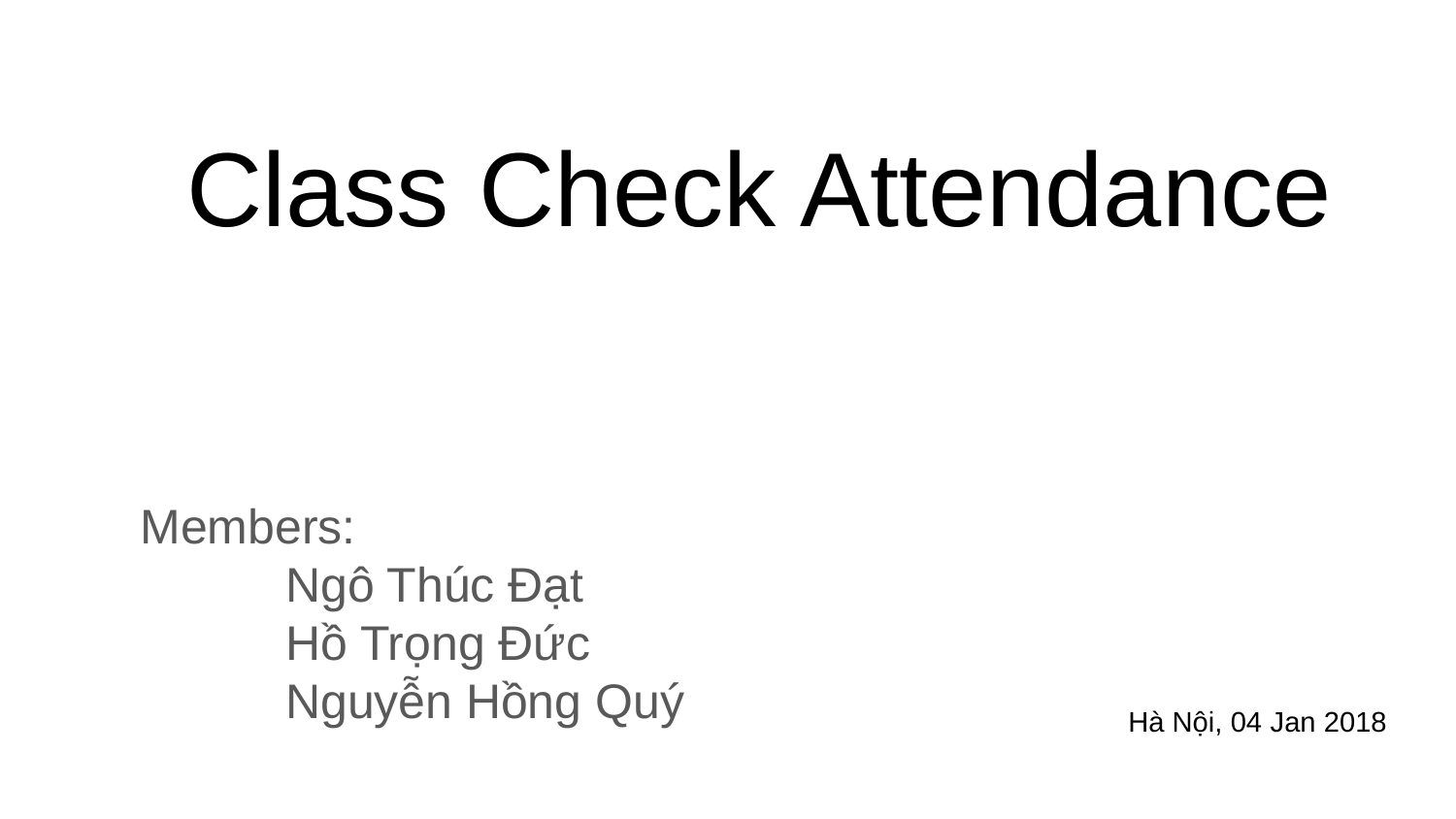

# Class Check Attendance
Members:
	Ngô Thúc Đạt
	Hồ Trọng Đức
	Nguyễn Hồng Quý
Hà Nội, 04 Jan 2018